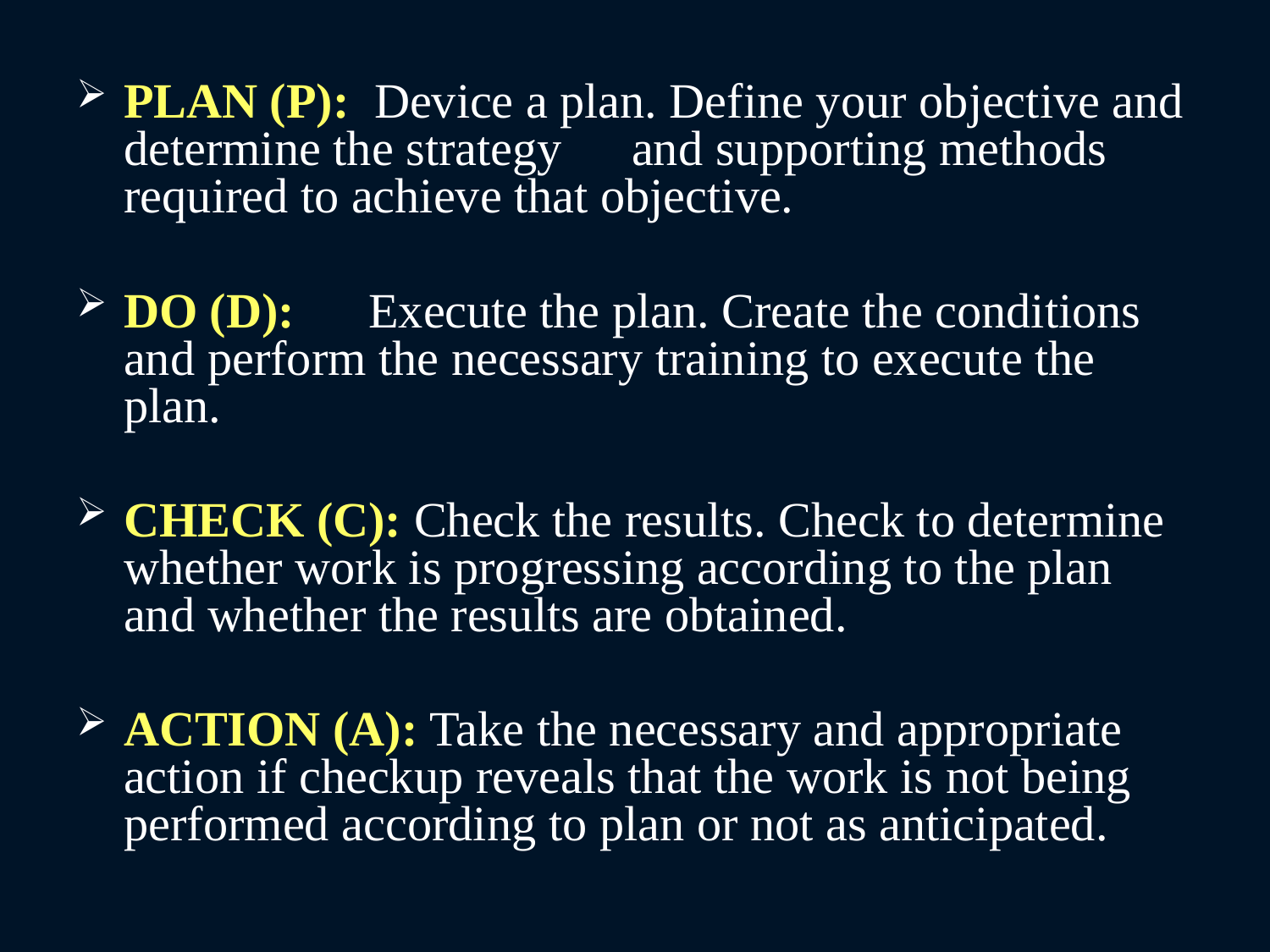

PLAN (P):  Device a plan. Define your objective and determine the strategy 	and supporting methods required to achieve that objective.

DO (D):      Execute the plan. Create the conditions and perform the necessary training to execute the plan.

CHECK (C): Check the results. Check to determine whether work is progressing according to the plan and whether the results are obtained.

ACTION (A): Take the necessary and appropriate action if checkup reveals that the work is not being performed according to plan or not as anticipated.